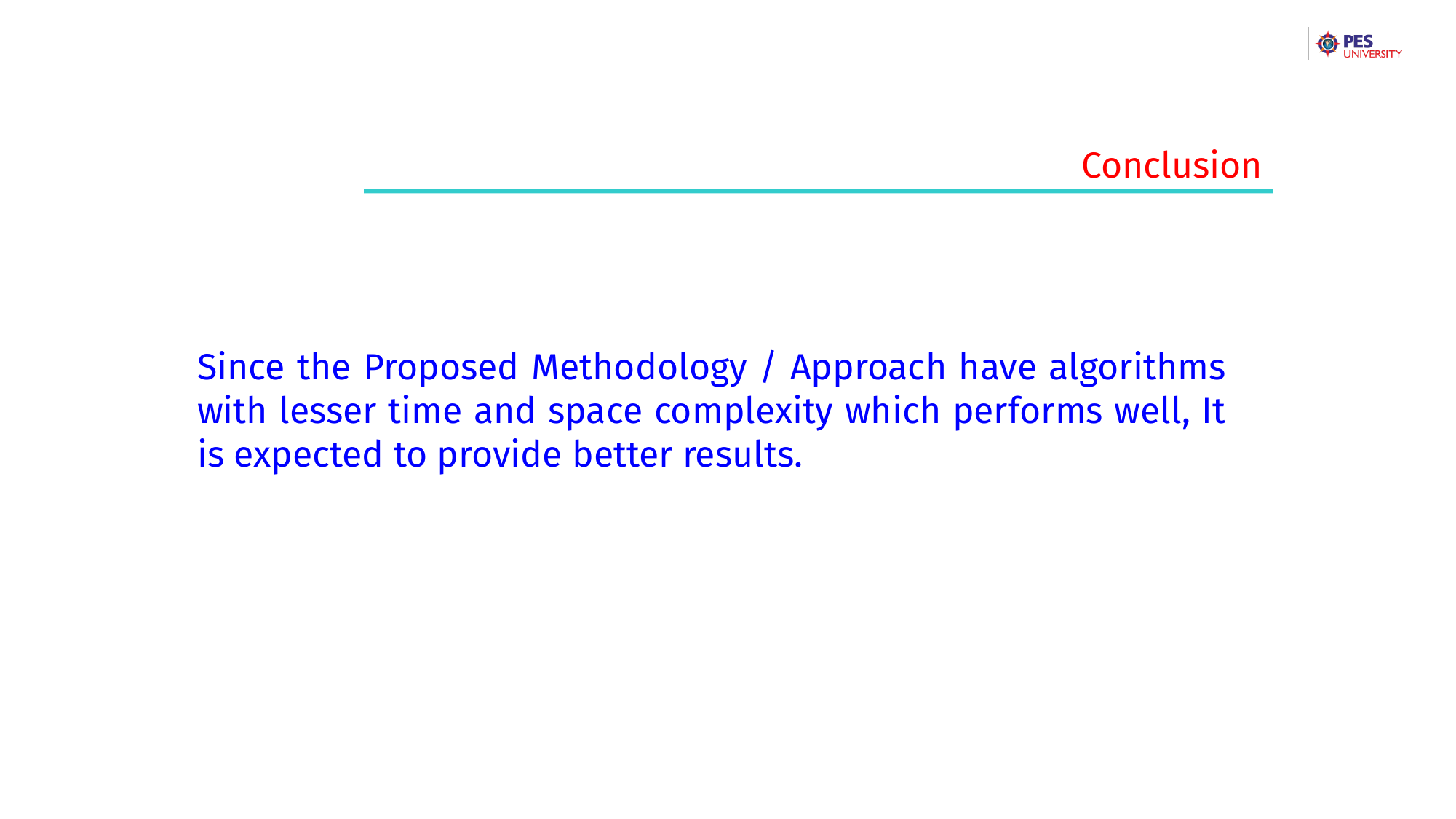

Conclusion

Since the Proposed Methodology / Approach have algorithms with lesser time and space complexity which performs well, It is expected to provide better results.